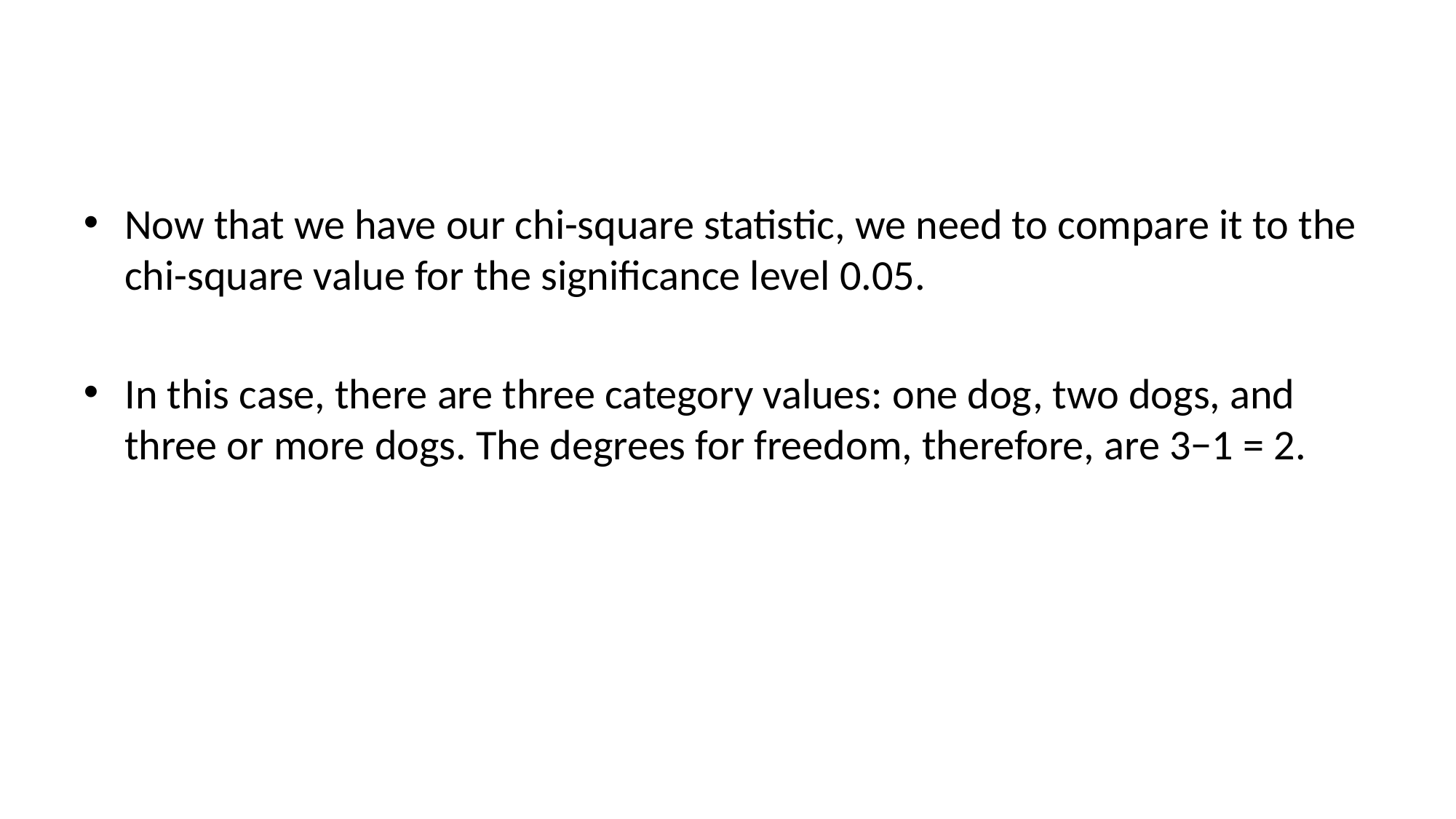

#
Now that we have our chi-square statistic, we need to compare it to the chi-square value for the significance level 0.05.

In this case, there are three category values: one dog, two dogs, and three or more dogs. The degrees for freedom, therefore, are 3−1 = 2.